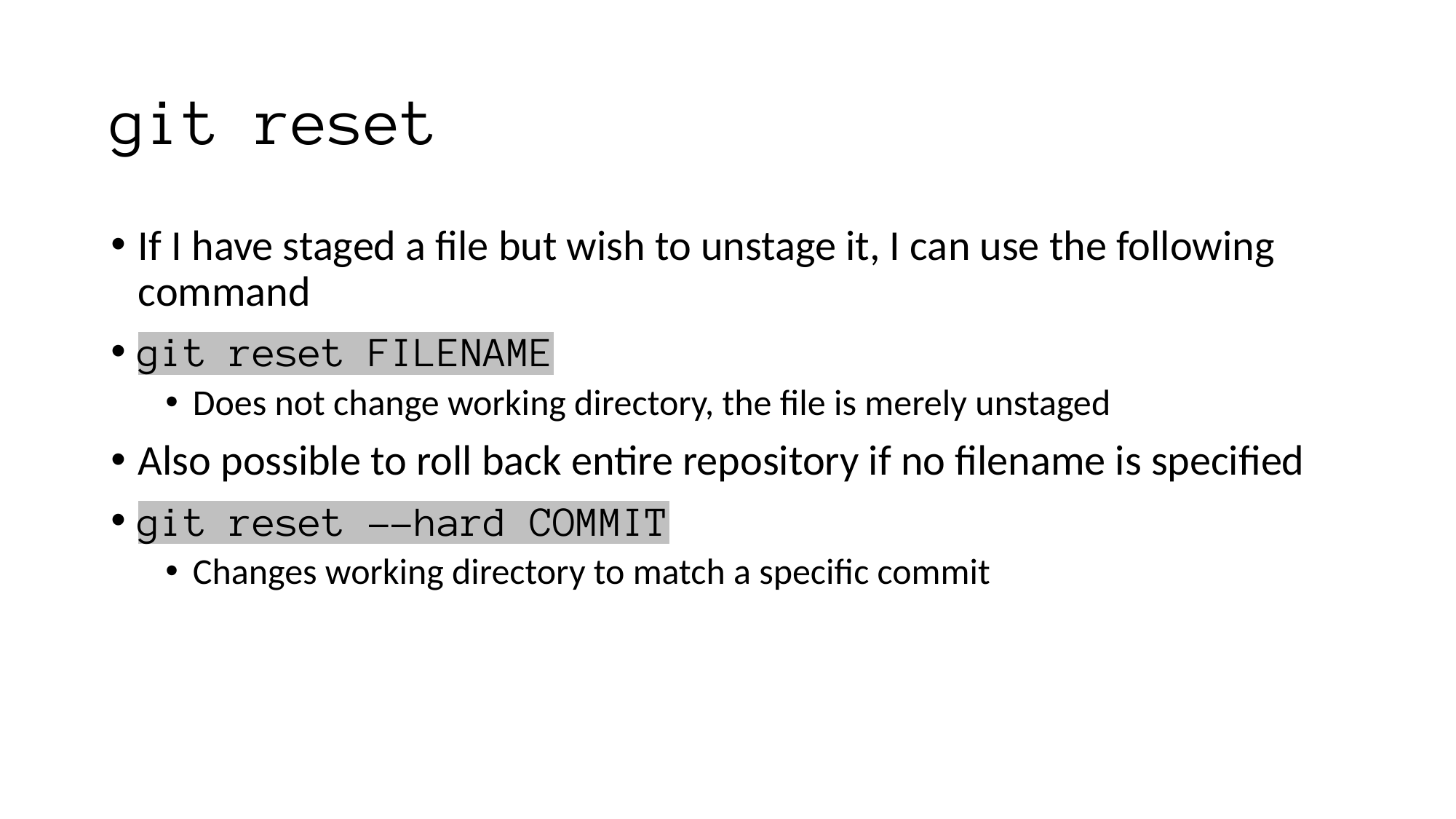

# git reset
If I have staged a file but wish to unstage it, I can use the following command
git reset FILENAME
Does not change working directory, the file is merely unstaged
Also possible to roll back entire repository if no filename is specified
git reset --hard COMMIT
Changes working directory to match a specific commit